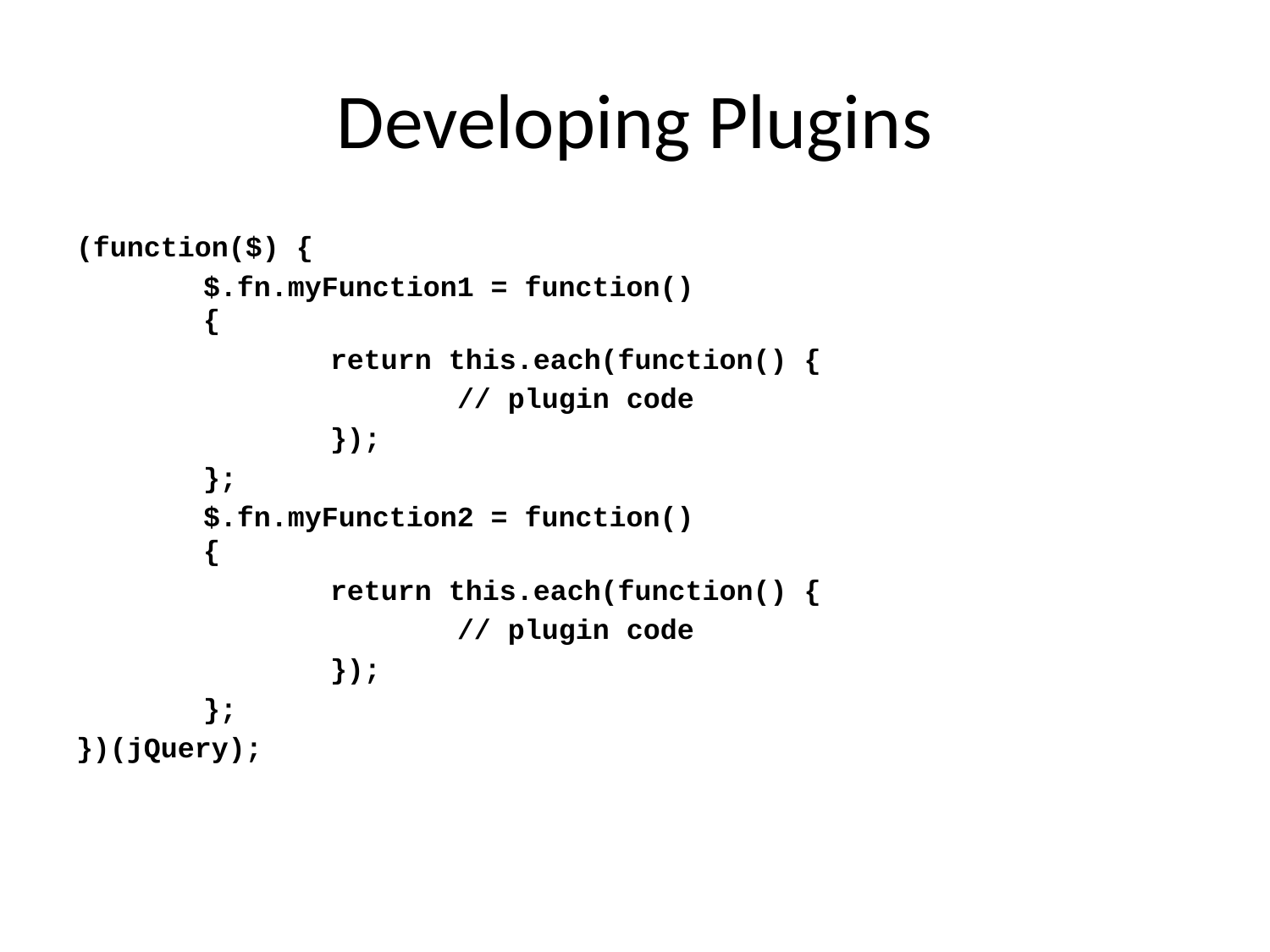

# Developing Plugins
(function($) {
	$.fn.myFunction1 = function()
	{
		return this.each(function() {
			// plugin code
		});
	};
	$.fn.myFunction2 = function()
	{
		return this.each(function() {
			// plugin code
		});
	};
})(jQuery);